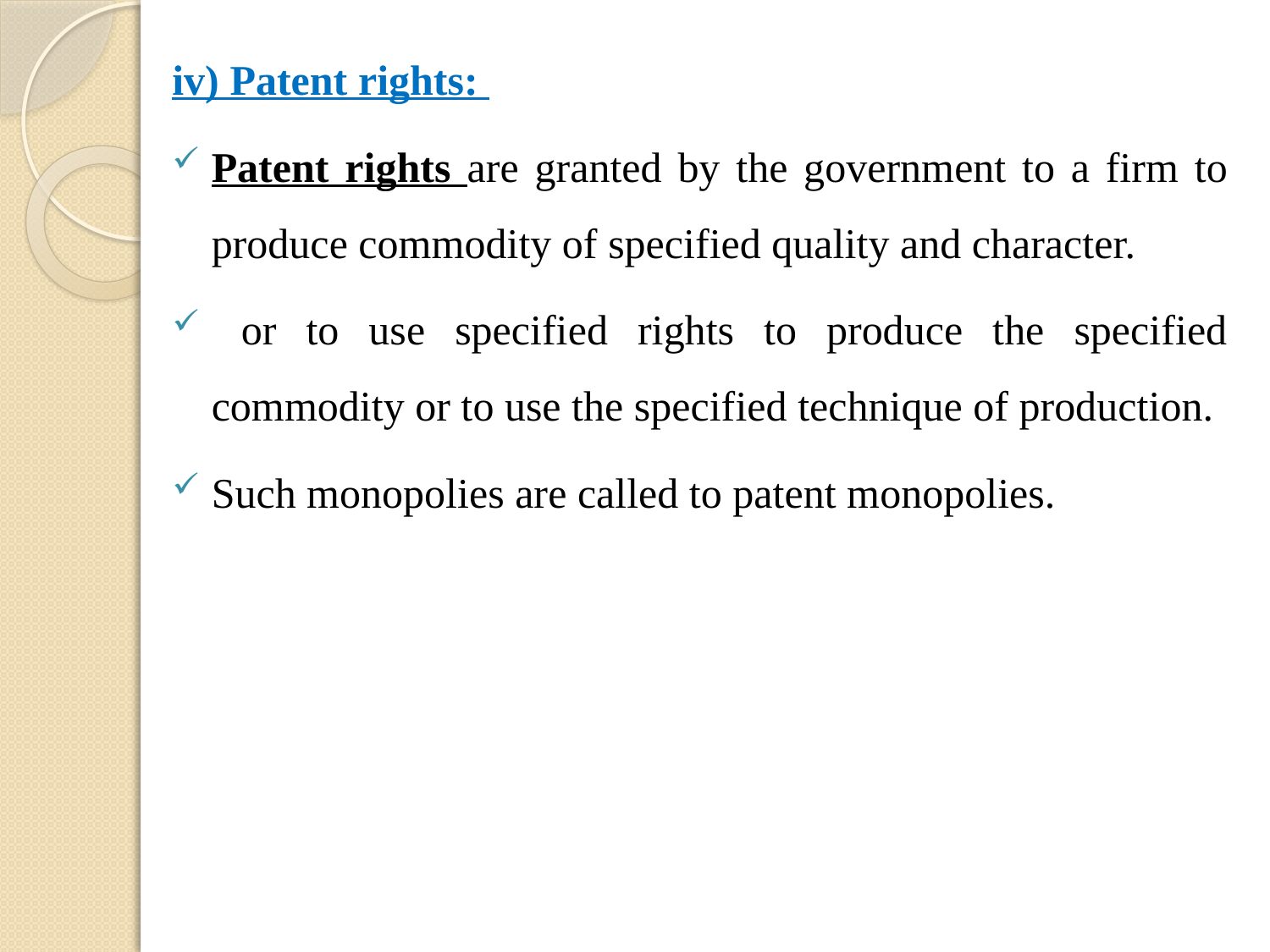

iv) Patent rights:
Patent rights are granted by the government to a firm to produce commodity of specified quality and character.
 or to use specified rights to produce the specified commodity or to use the specified technique of production.
Such monopolies are called to patent monopolies.